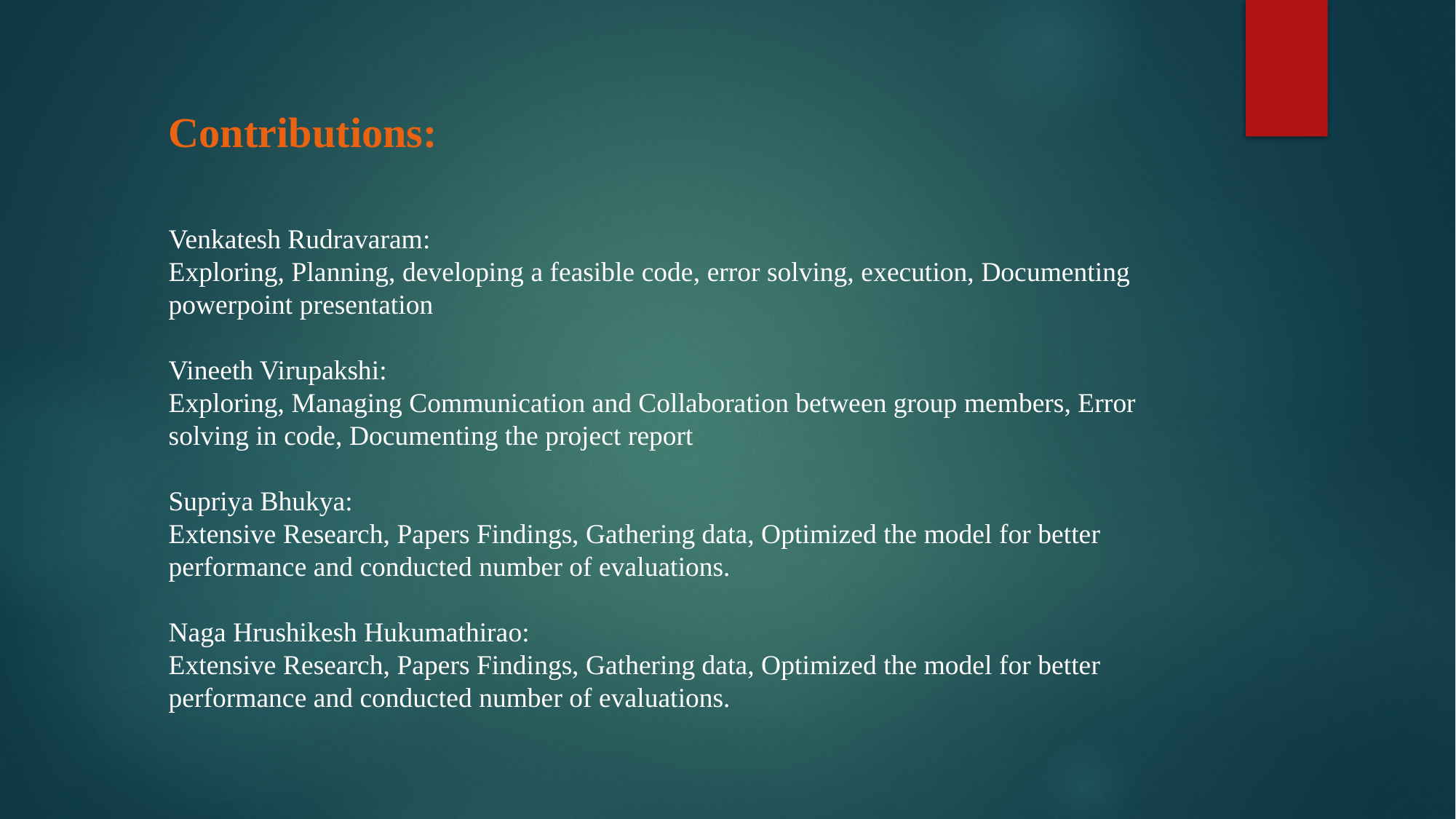

Contributions:

Venkatesh Rudravaram:
Exploring, Planning, developing a feasible code, error solving, execution, Documenting powerpoint presentation

Vineeth Virupakshi:
Exploring, Managing Communication and Collaboration between group members, Error solving in code, Documenting the project report

Supriya Bhukya:
Extensive Research, Papers Findings, Gathering data, Optimized the model for better performance and conducted number of evaluations.

Naga Hrushikesh Hukumathirao:
Extensive Research, Papers Findings, Gathering data, Optimized the model for better performance and conducted number of evaluations.